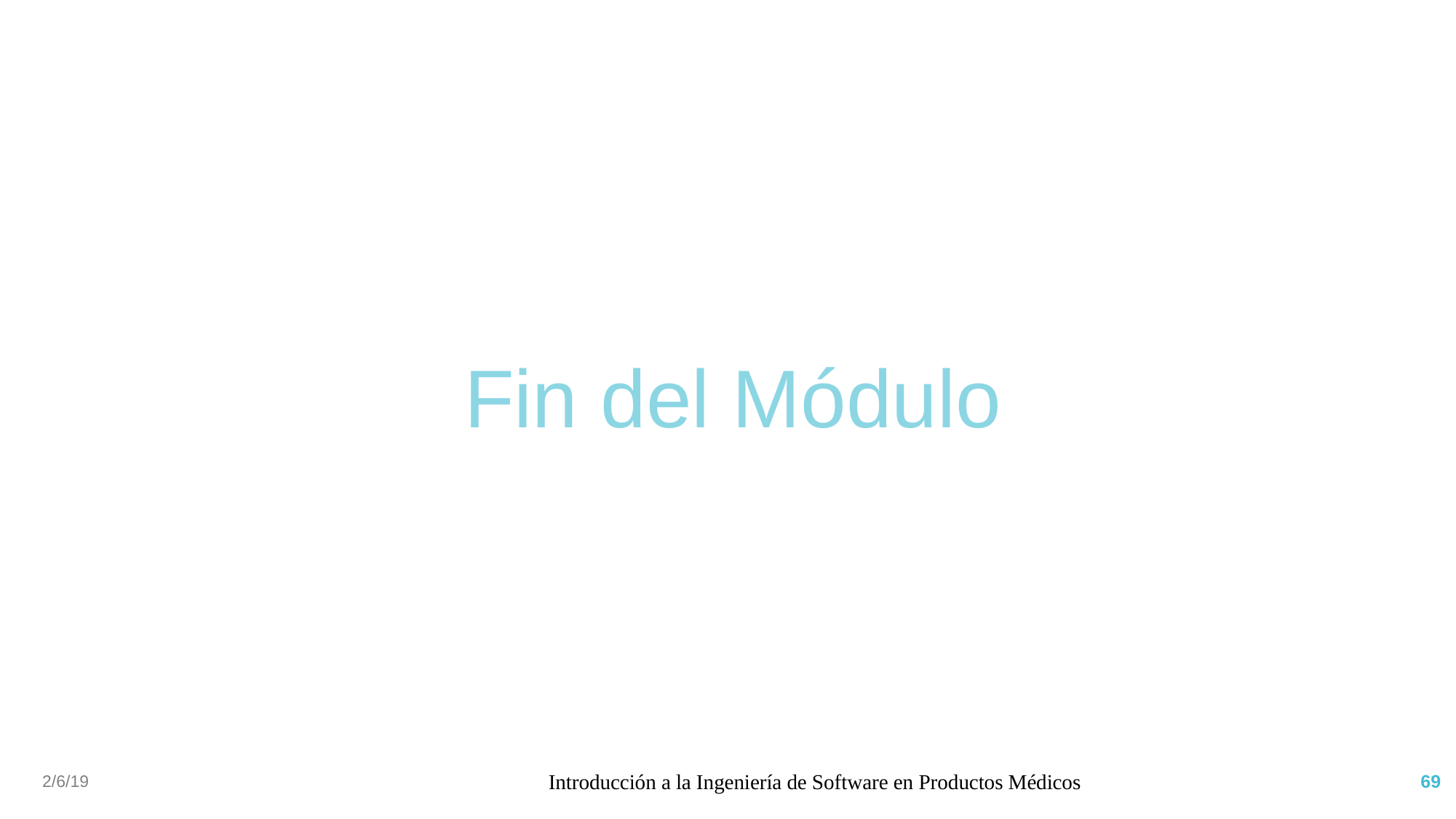

Fin del Módulo
2/6/19
Introducción a la Ingeniería de Software en Productos Médicos
69